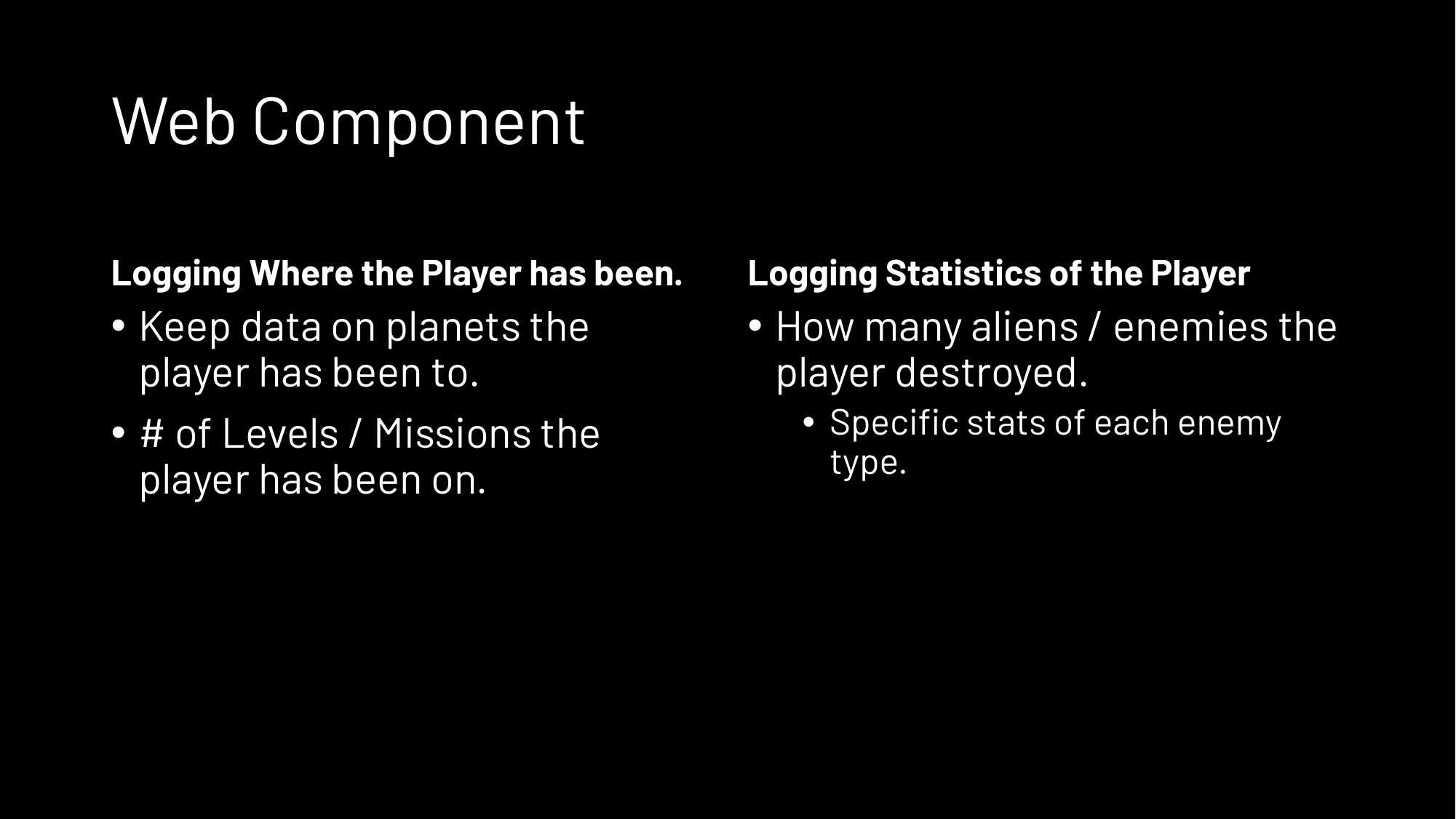

# Web Component
Logging Where the Player has been.
Logging Statistics of the Player
Keep data on planets the player has been to.
# of Levels / Missions the player has been on.

How many aliens / enemies the player destroyed.
Specific stats of each enemy type.